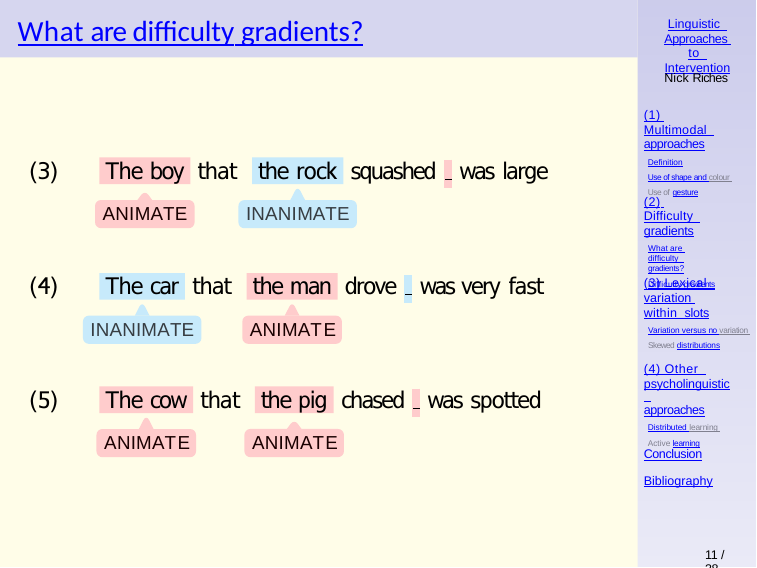

# What are difficulty gradients?
Linguistic  Approaches to  Intervention
Nick Riches
(1) Multimodal  approaches
Definition
Use of shape and colour  Use of gesture
(3)
that
squashed
was large
The boy
the rock

(2) Difficulty  gradients
What are difficulty  gradients?
Difficulty gradients

ANIMATE
INANIMATE
(4)
that
drove
was very fast
(3) Lexical  variation within  slots
Variation versus no variation  Skewed distributions
The car
the man

INANIMATE
ANIMATE
(4) Other  psycholinguistic  approaches
Distributed learning  Active learning
(5)
that
chased
was spotted
the pig
The cow

ANIMATE
ANIMATE
Conclusion
Bibliography
11 / 38